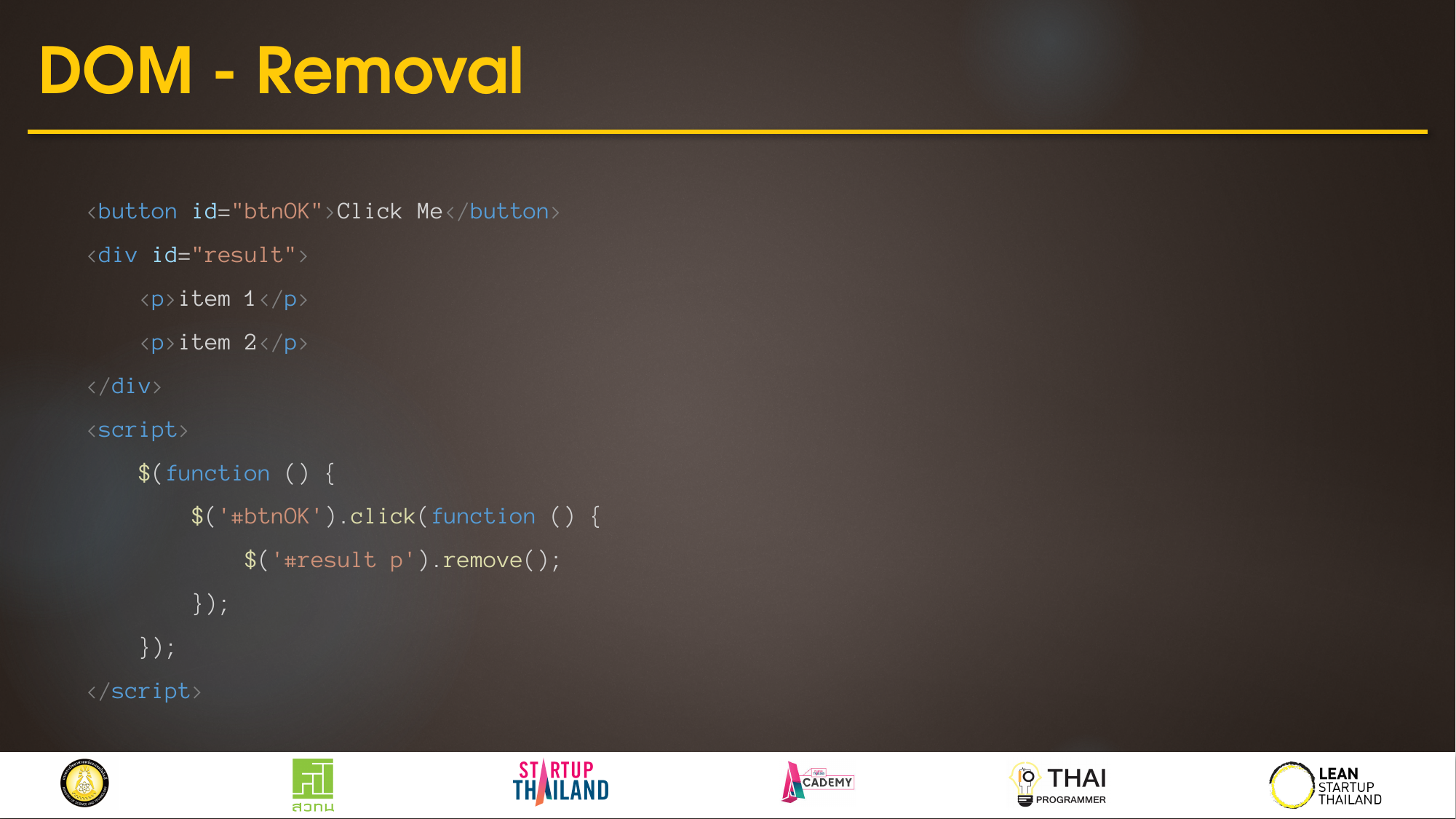

# DOM - Removal
   <button id="btnOK">Click Me</button>
   <div id="result">
       <p>item 1</p>
       <p>item 2</p>
   </div>
   <script>
       $(function () {
           $('#btnOK').click(function () {
               $('#result p').remove();
           });
       });
   </script>